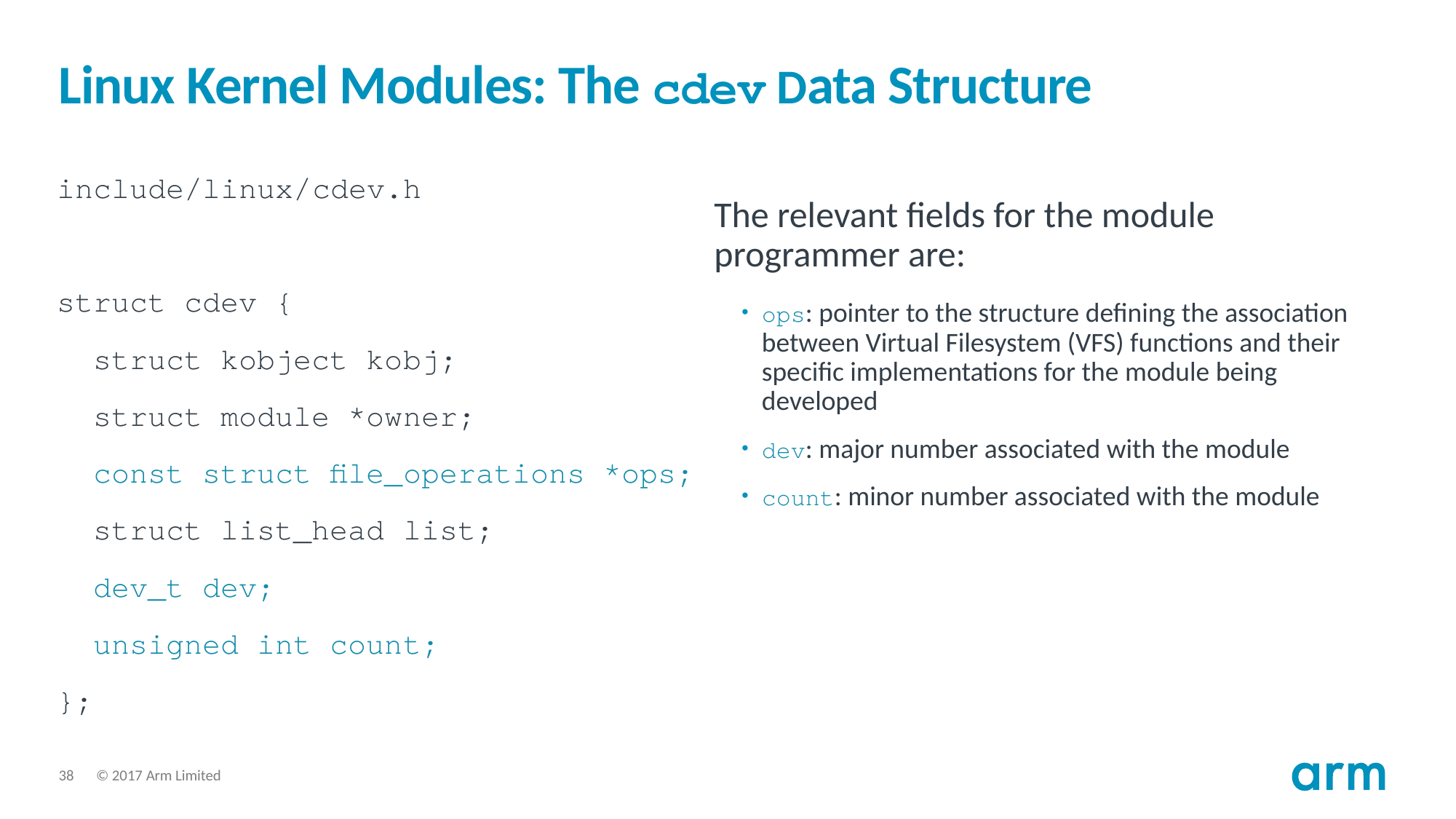

# Linux Kernel Modules: The cdev Data Structure
include/linux/cdev.h

struct cdev {
  struct kobject kobj;
  struct module *owner;
  const struct file_operations *ops;
  struct list_head list;
  dev_t dev;
  unsigned int count;
};
The relevant fields for the module programmer are:
ops: pointer to the structure defining the association between Virtual Filesystem (VFS) functions and their specific implementations for the module being developed
dev: major number associated with the module
count: minor number associated with the module